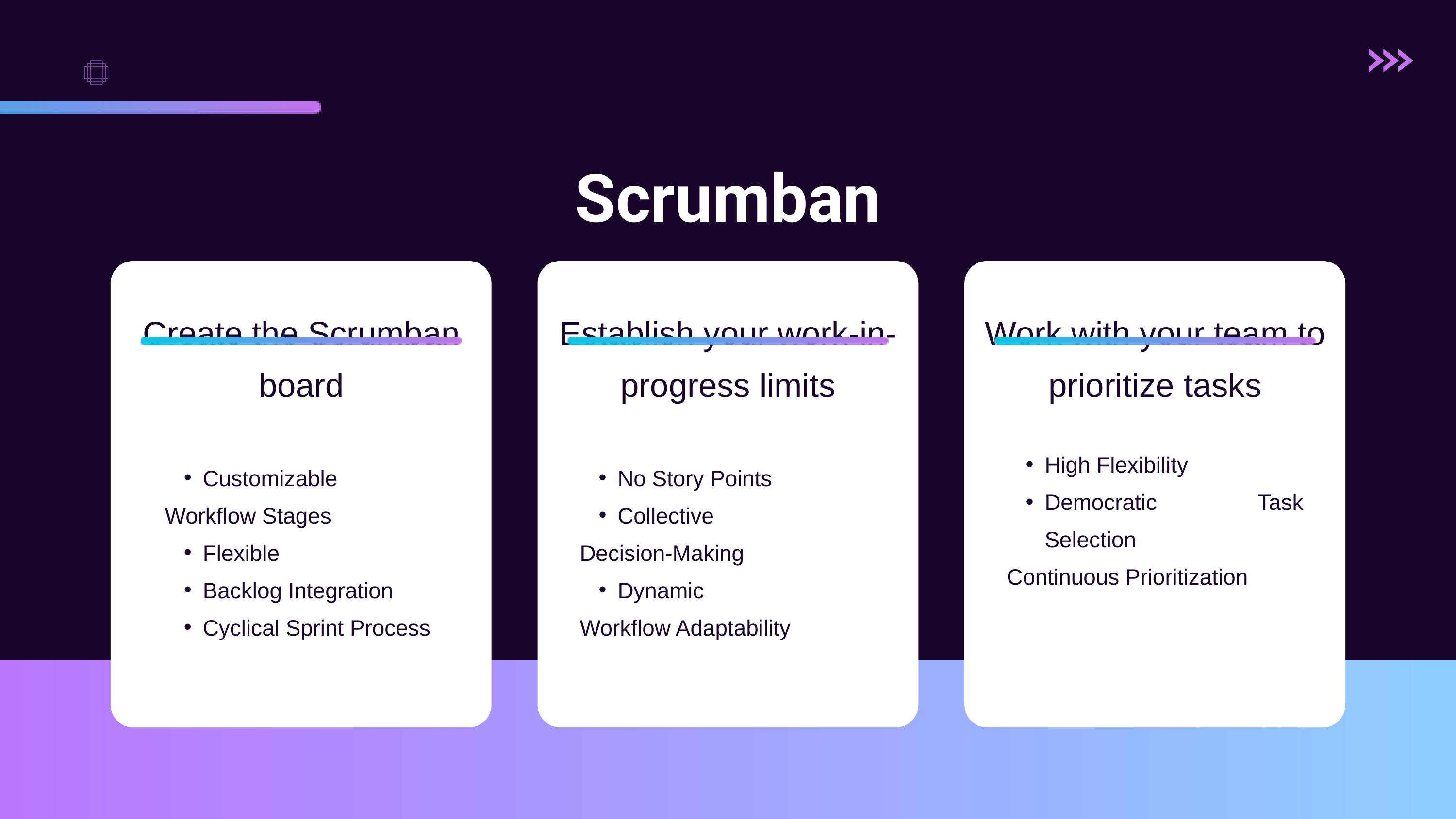

Scrumban

Create the Scrumban board

Establish your work-in-progress limits

Work with your team to prioritize tasks

High Flexibility
Democratic Task Selection
Continuous Prioritization
Customizable
Workflow Stages
Flexible
Backlog Integration
Cyclical Sprint Process
No Story Points
Collective
Decision-Making
Dynamic
Workflow Adaptability